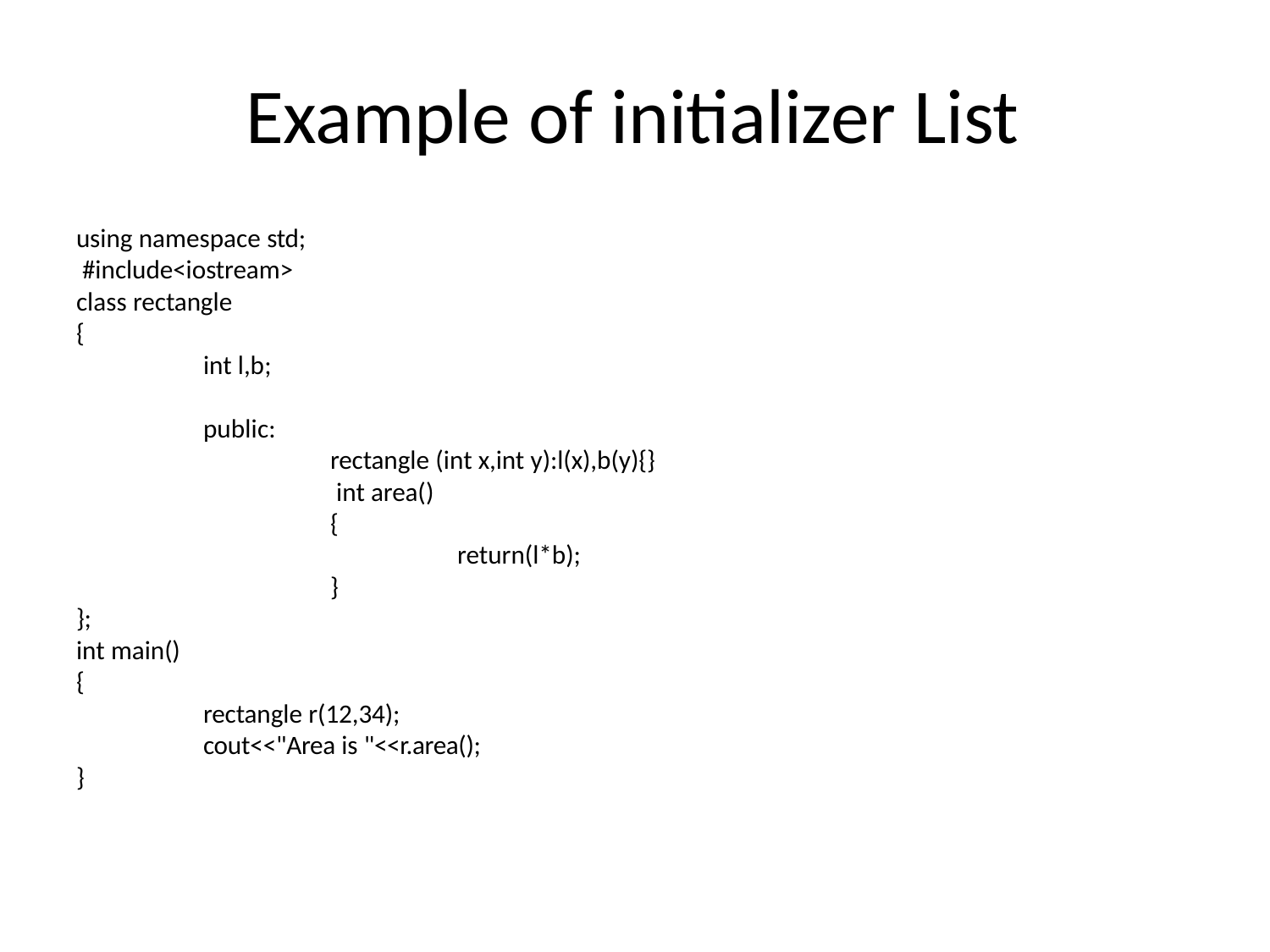

# Example of initializer List
using namespace std;  #include<iostream>  class rectangle
{
int l,b;  public:
rectangle (int x,int y):l(x),b(y){}  int area()
{
return(l*b);
}
};
int main()
{
rectangle r(12,34);
cout<<"Area is "<<r.area();
}